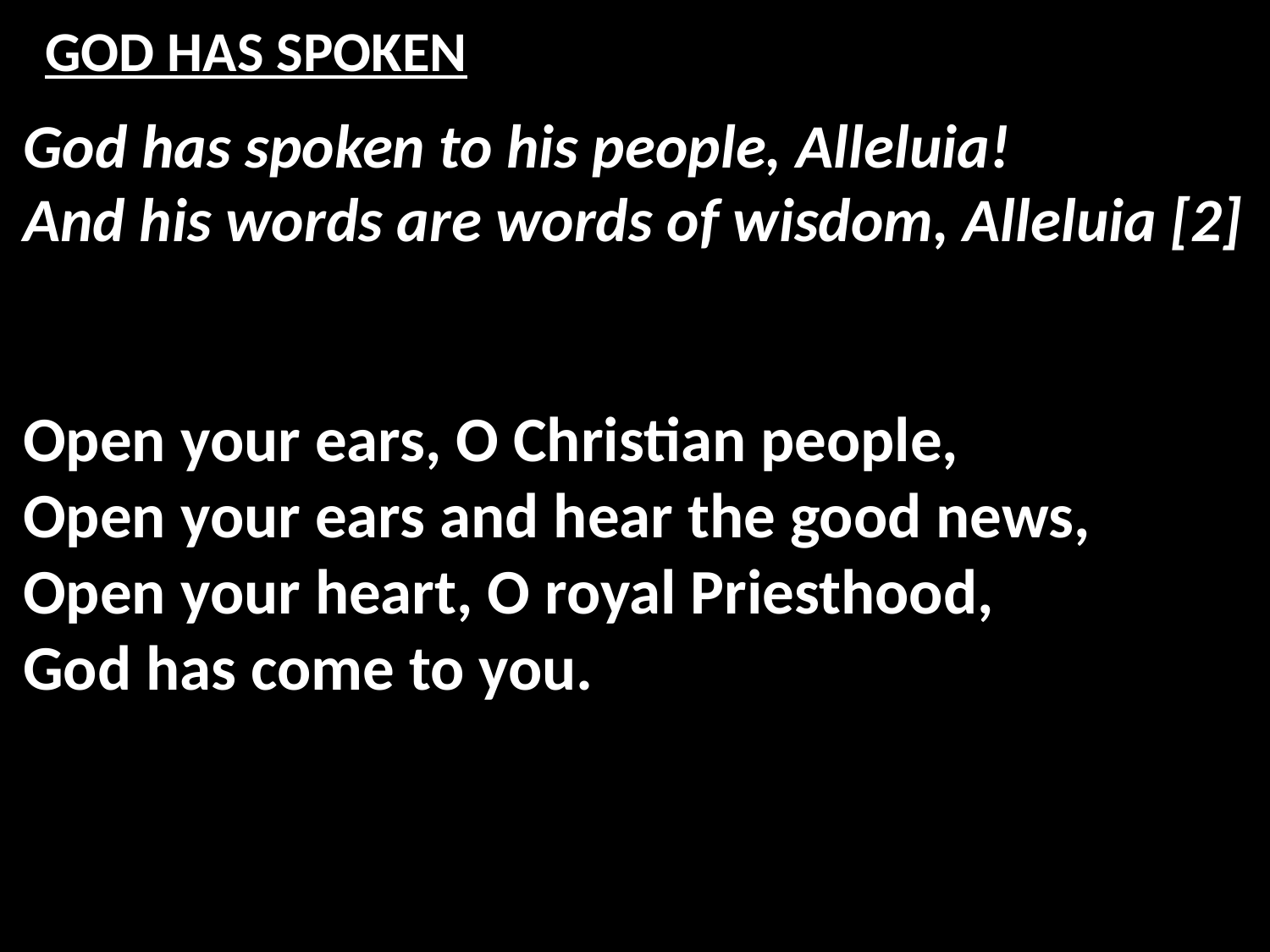

# GOD HAS SPOKEN
God has spoken to his people, Alleluia!
And his words are words of wisdom, Alleluia [2]

Open your ears, O Christian people,
Open your ears and hear the good news,
Open your heart, O royal Priesthood,
God has come to you.